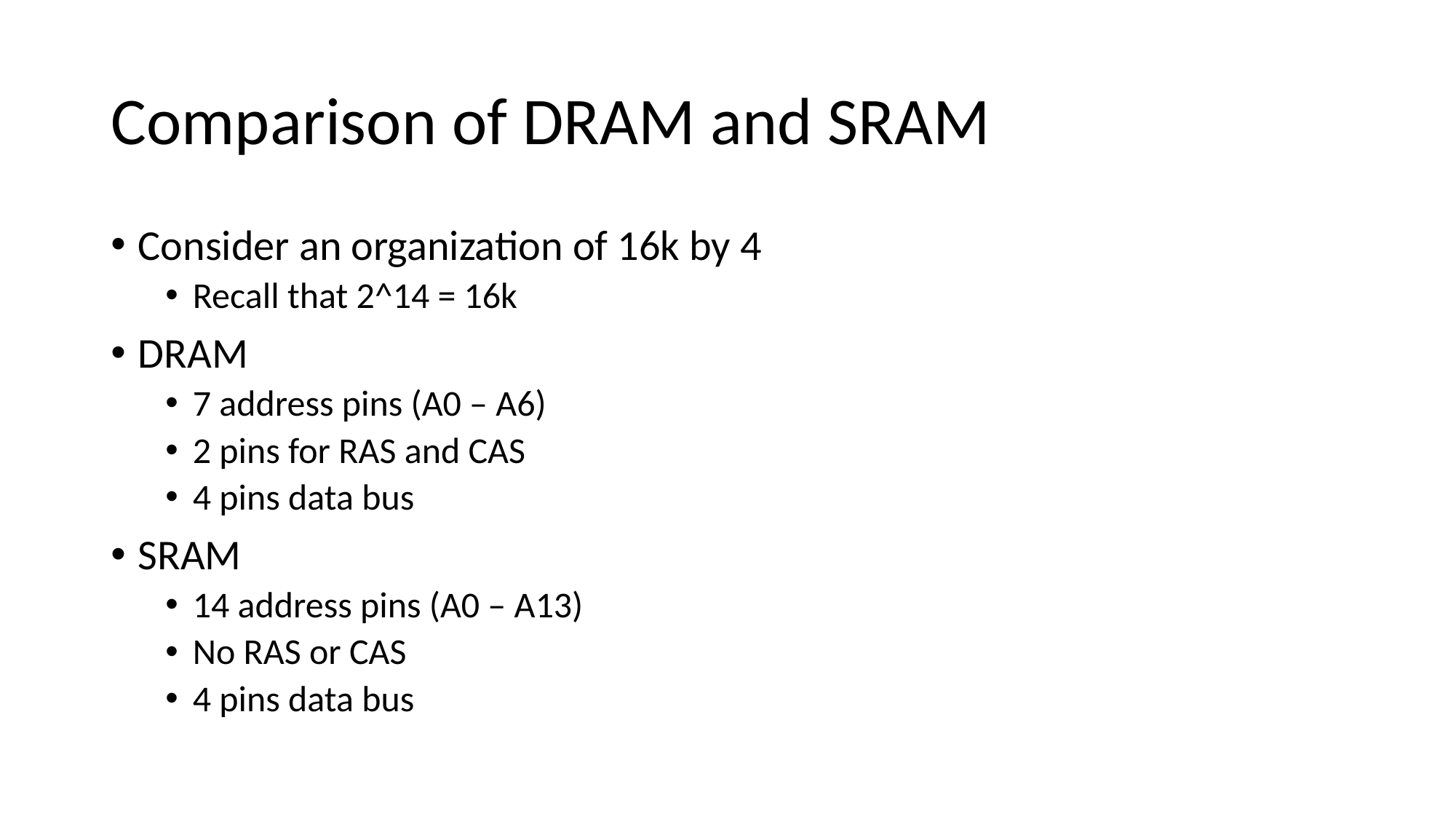

# Comparison of DRAM and SRAM
Consider an organization of 16k by 4
Recall that 2^14 = 16k
DRAM
7 address pins (A0 – A6)
2 pins for RAS and CAS
4 pins data bus
SRAM
14 address pins (A0 – A13)
No RAS or CAS
4 pins data bus